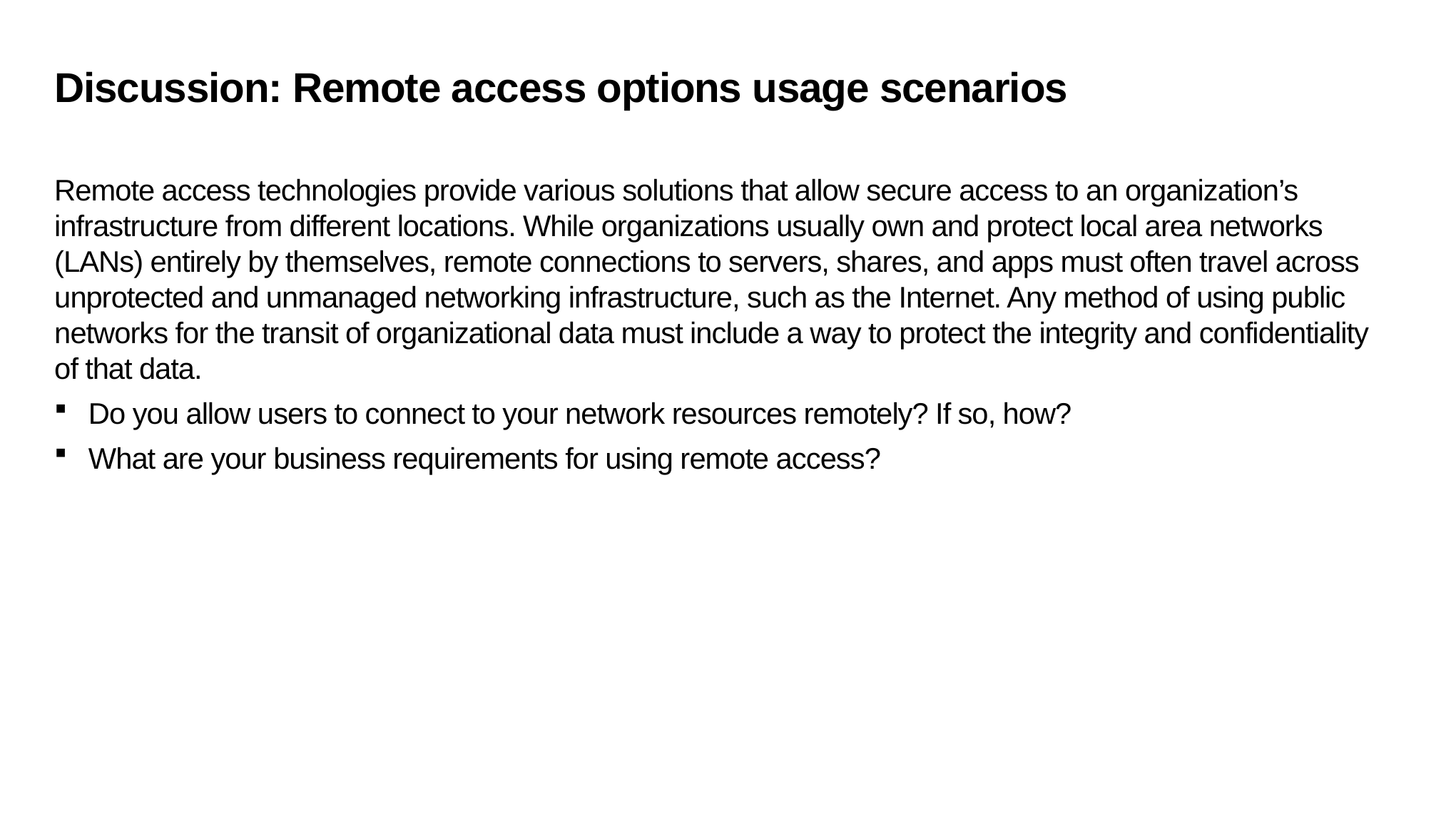

# Discussion: Remote access options usage scenarios
Remote access technologies provide various solutions that allow secure access to an organization’s infrastructure from different locations. While organizations usually own and protect local area networks (LANs) entirely by themselves, remote connections to servers, shares, and apps must often travel across unprotected and unmanaged networking infrastructure, such as the Internet. Any method of using public networks for the transit of organizational data must include a way to protect the integrity and confidentiality of that data.
Do you allow users to connect to your network resources remotely? If so, how?
What are your business requirements for using remote access?